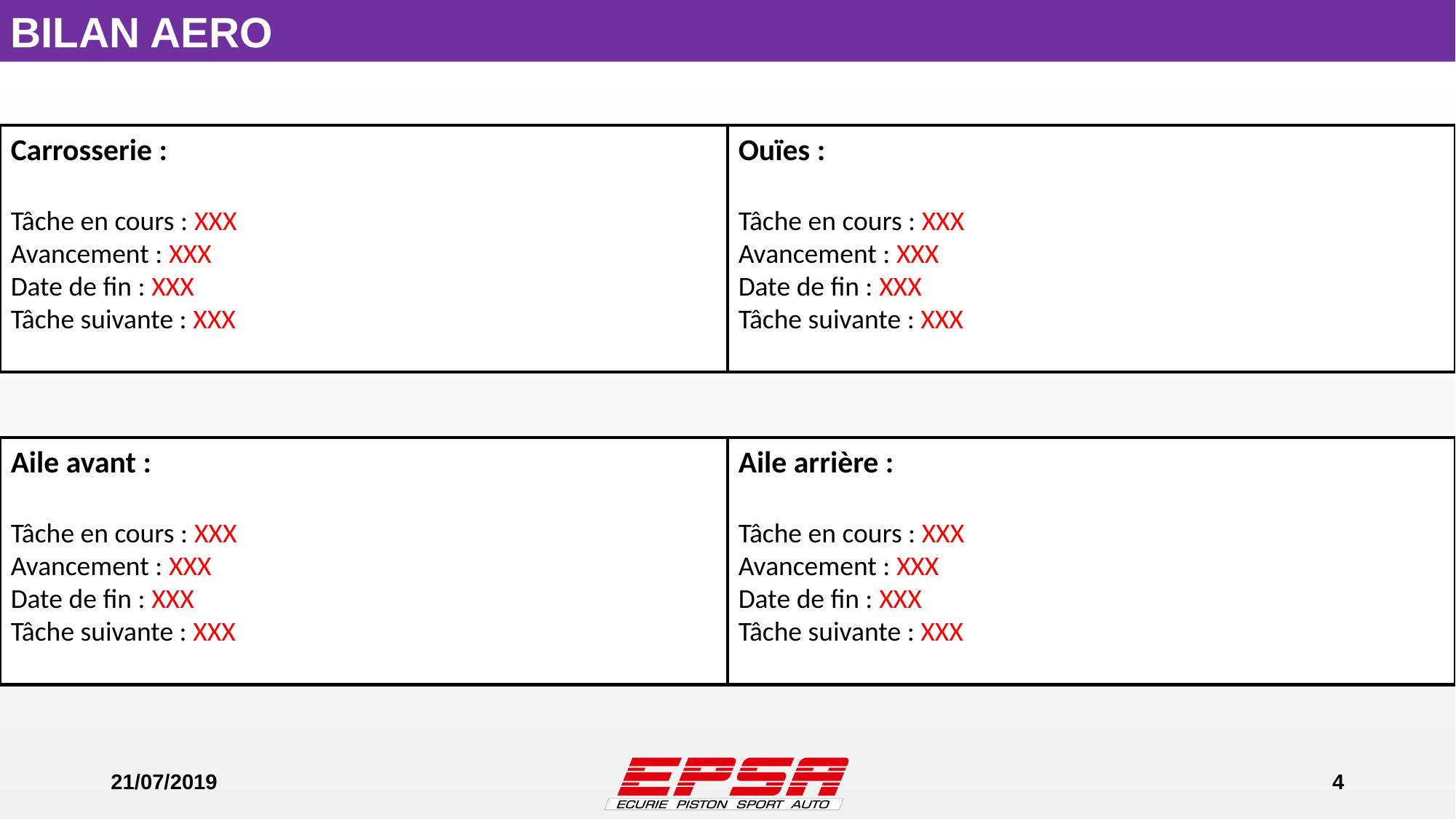

BILAN AERO
Carrosserie :

Tâche en cours : XXX
Avancement : XXX
Date de fin : XXX
Tâche suivante : XXX

Ouïes :

Tâche en cours : XXX
Avancement : XXX
Date de fin : XXX
Tâche suivante : XXX

Aile arrière :

Tâche en cours : XXX
Avancement : XXX
Date de fin : XXX
Tâche suivante : XXX

Aile avant :

Tâche en cours : XXX
Avancement : XXX
Date de fin : XXX
Tâche suivante : XXX

21/07/2019
4